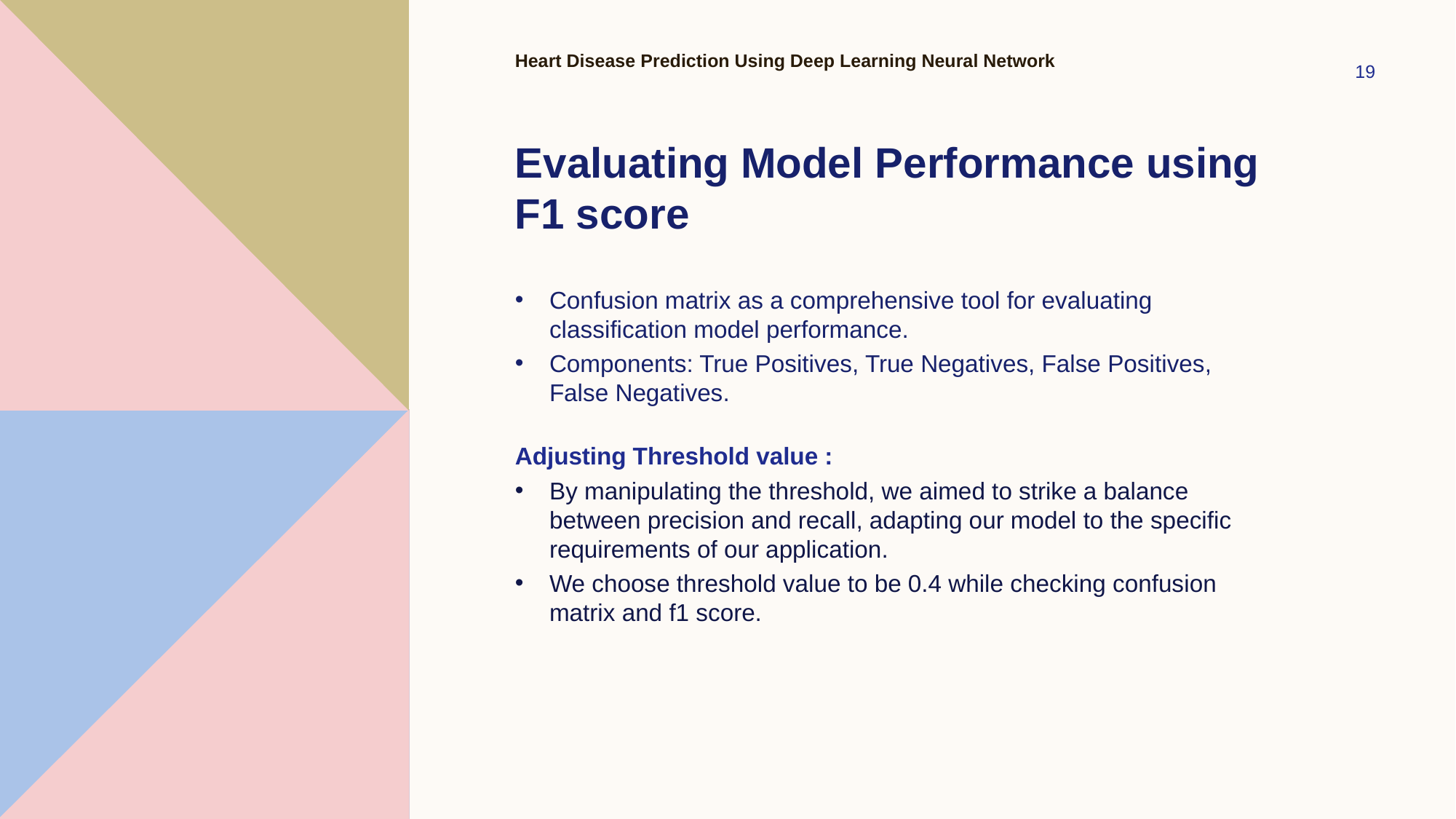

Heart Disease Prediction Using Deep Learning Neural Network

19
Evaluating Model Performance using F1 score

Confusion matrix as a comprehensive tool for evaluating classification model performance.
Components: True Positives, True Negatives, False Positives, False Negatives.
Adjusting Threshold value :
By manipulating the threshold, we aimed to strike a balance between precision and recall, adapting our model to the specific requirements of our application.
We choose threshold value to be 0.4 while checking confusion matrix and f1 score.